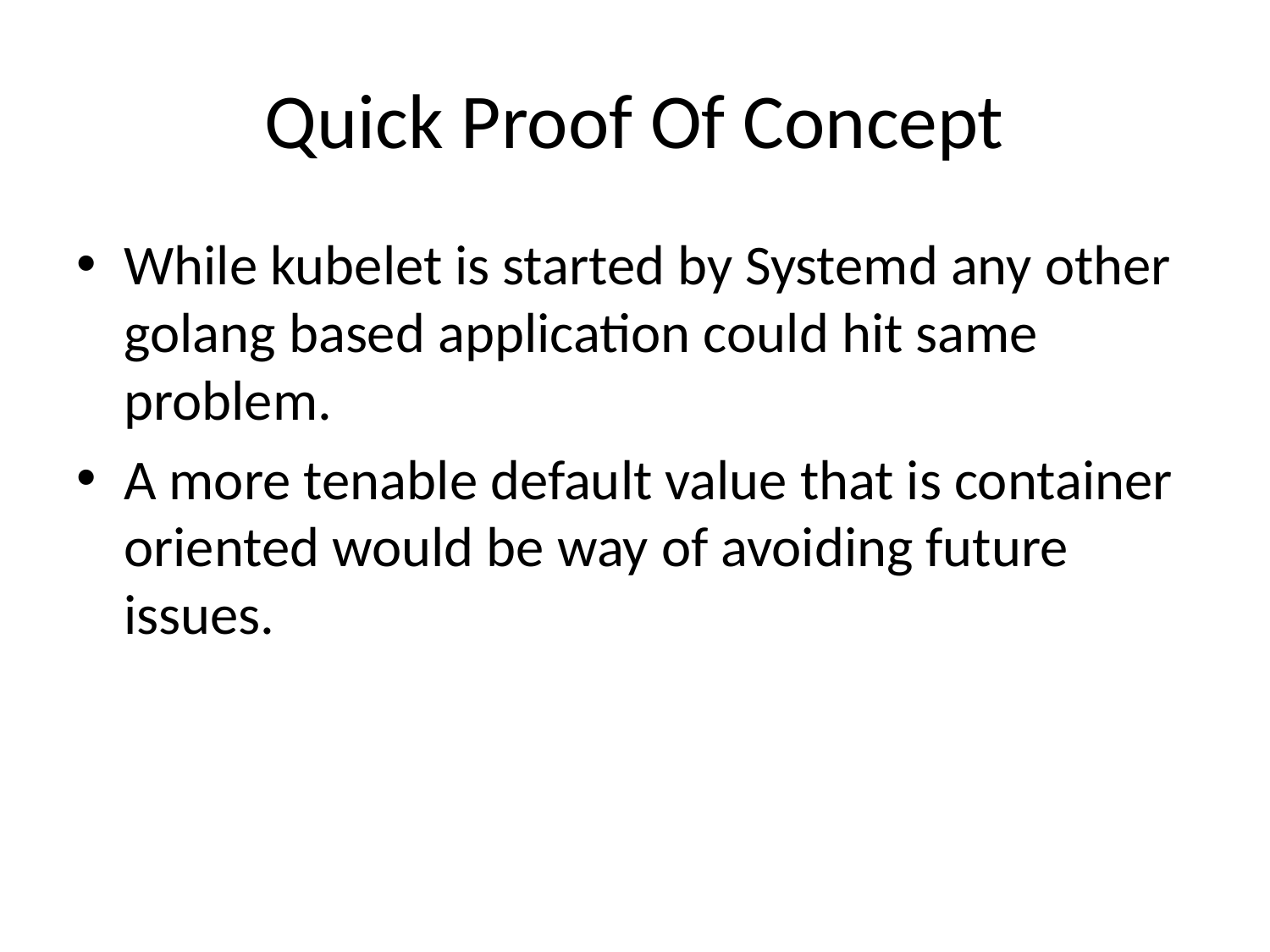

# Quick Proof Of Concept
While kubelet is started by Systemd any other golang based application could hit same problem.
A more tenable default value that is container oriented would be way of avoiding future issues.